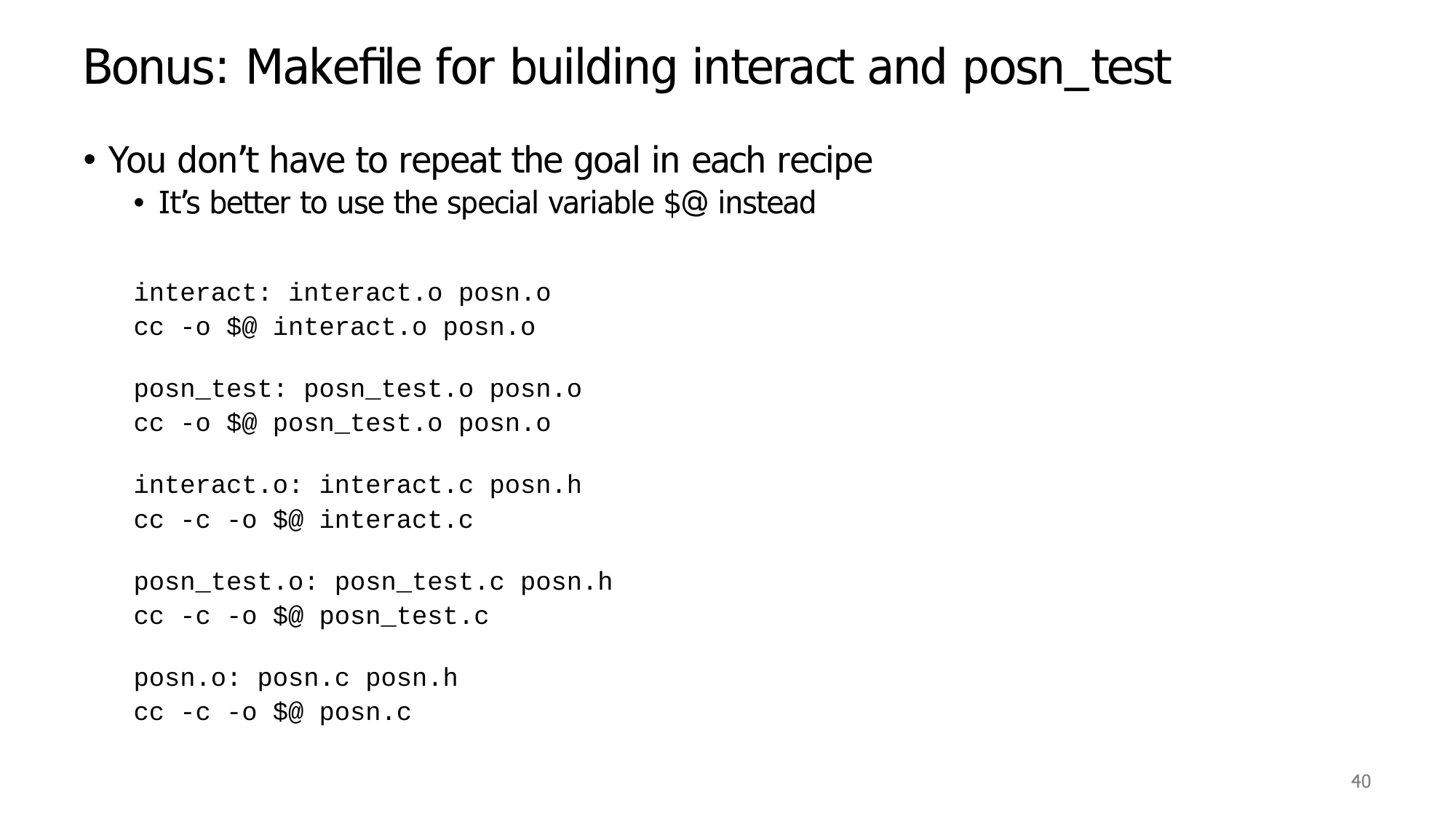

# Bonus: Makefile for building interact and posn_test
You don’t have to repeat the goal in each recipe
It’s better to use the special variable $@ instead

interact: interact.o posn.o
	cc ‑o $@ interact.o posn.o
posn_test: posn_test.o posn.o
	cc ‑o $@ posn_test.o posn.o
interact.o: interact.c posn.h
	cc ‑c ‑o $@ interact.c
posn_test.o: posn_test.c posn.h
	cc ‑c ‑o $@ posn_test.c
posn.o: posn.c posn.h
	cc ‑c ‑o $@ posn.c
40